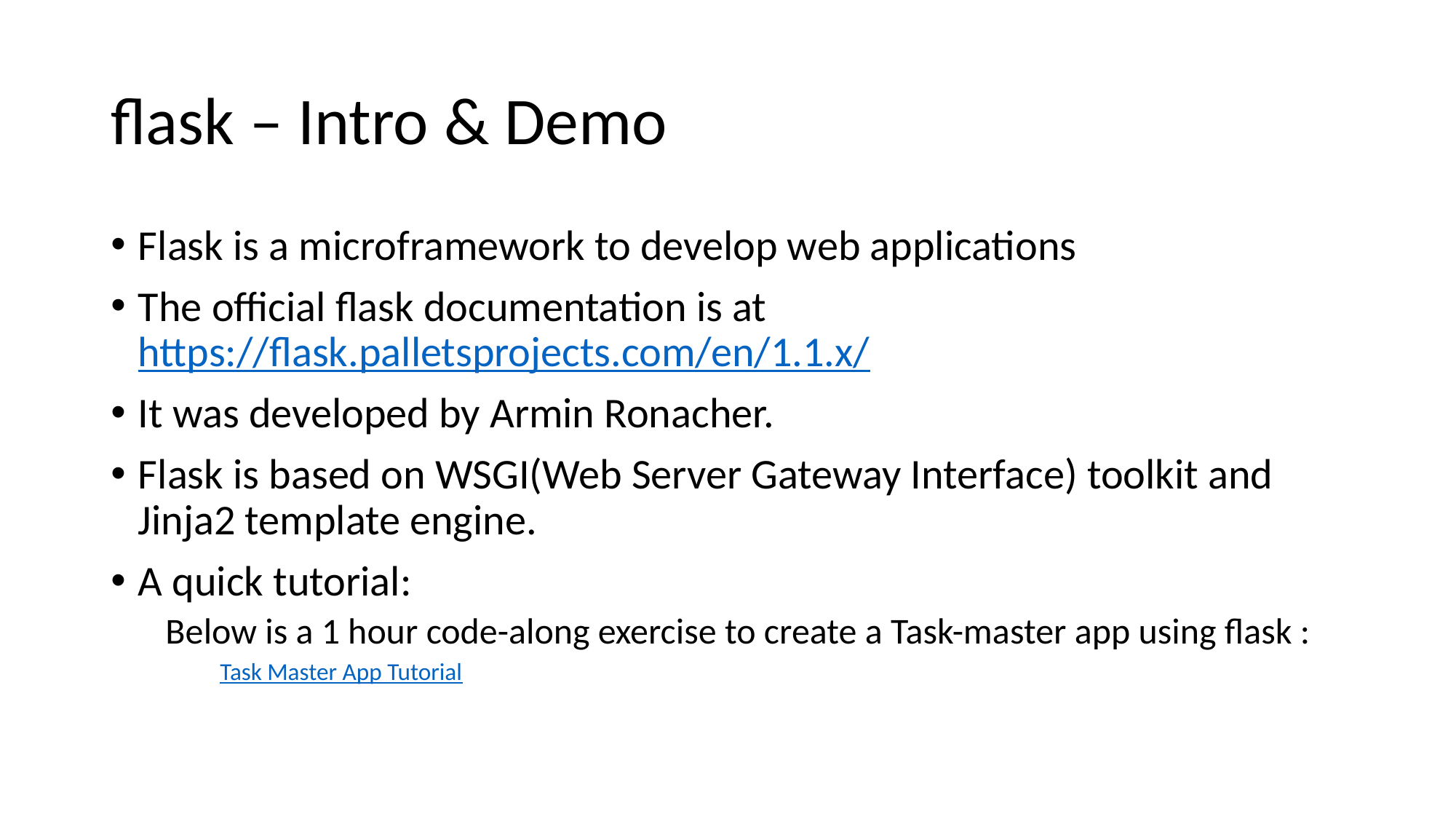

# flask – Intro & Demo
Flask is a microframework to develop web applications
The official flask documentation is at https://flask.palletsprojects.com/en/1.1.x/
It was developed by Armin Ronacher.
Flask is based on WSGI(Web Server Gateway Interface) toolkit and Jinja2 template engine.
A quick tutorial:
Below is a 1 hour code-along exercise to create a Task-master app using flask :
Task Master App Tutorial